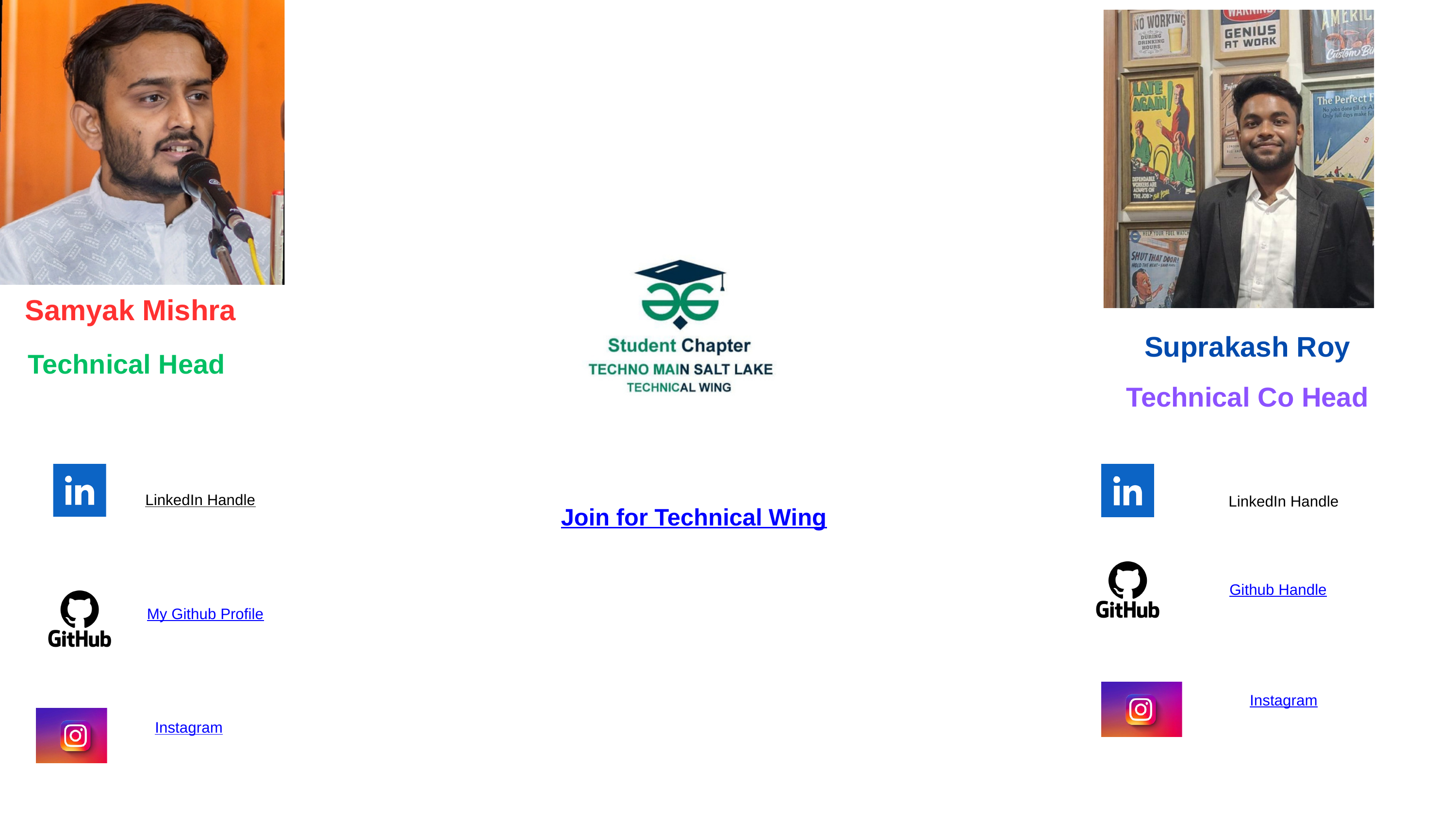

Samyak Mishra
Suprakash Roy
Technical Head
Technical Co Head

LinkedIn Handle

LinkedIn Handle
Join for Technical Wing

Github Handle

My Github Profile

Instagram

Instagram